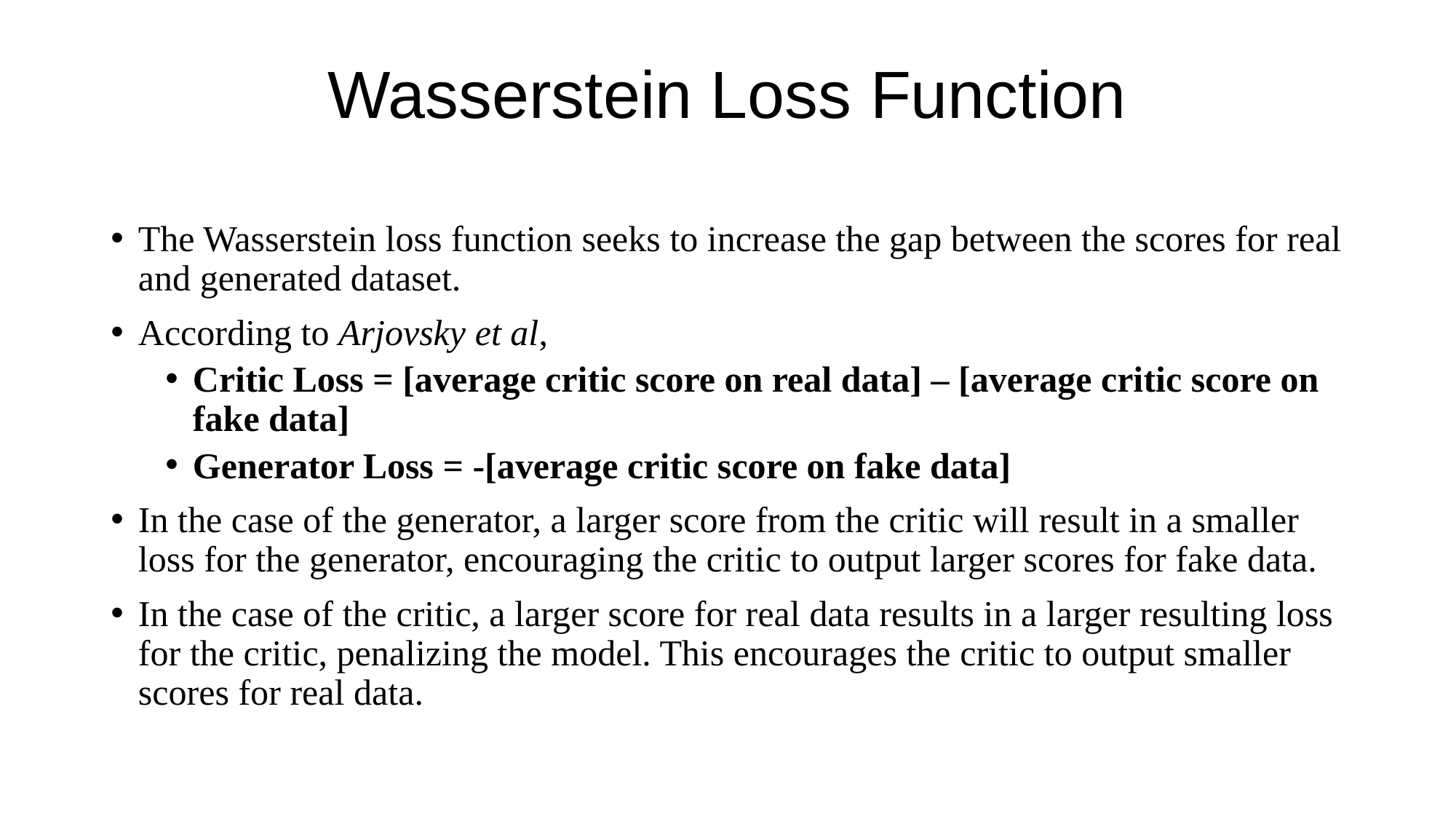

# Wasserstein Loss Function
The Wasserstein loss function seeks to increase the gap between the scores for real and generated dataset.
According to Arjovsky et al,
Critic Loss = [average critic score on real data] – [average critic score on fake data]
Generator Loss = -[average critic score on fake data]
In the case of the generator, a larger score from the critic will result in a smaller loss for the generator, encouraging the critic to output larger scores for fake data.
In the case of the critic, a larger score for real data results in a larger resulting loss for the critic, penalizing the model. This encourages the critic to output smaller scores for real data.